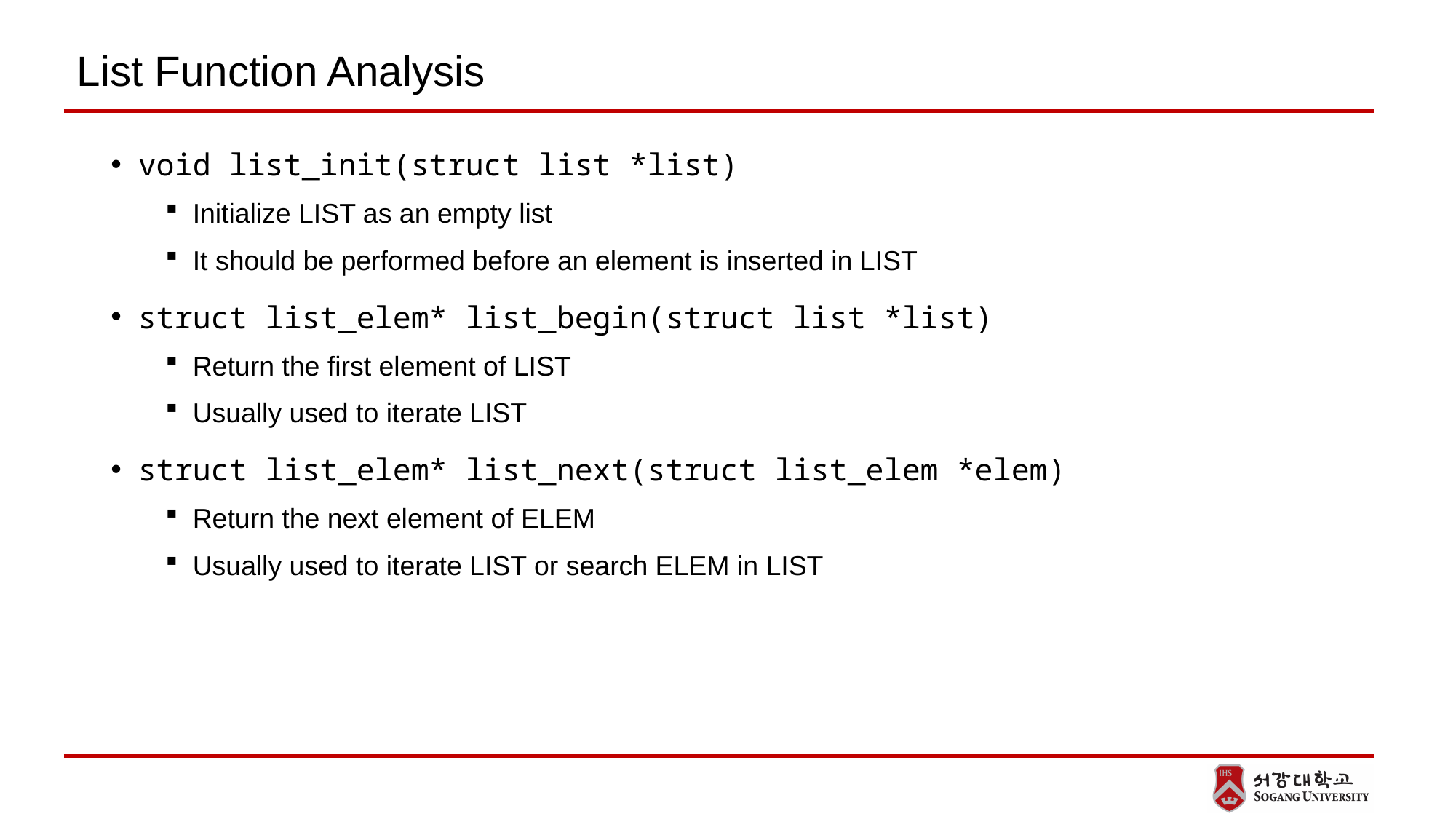

# List Function Analysis
void list_init(struct list *list)
Initialize LIST as an empty list
It should be performed before an element is inserted in LIST
struct list_elem* list_begin(struct list *list)
Return the first element of LIST
Usually used to iterate LIST
struct list_elem* list_next(struct list_elem *elem)
Return the next element of ELEM
Usually used to iterate LIST or search ELEM in LIST